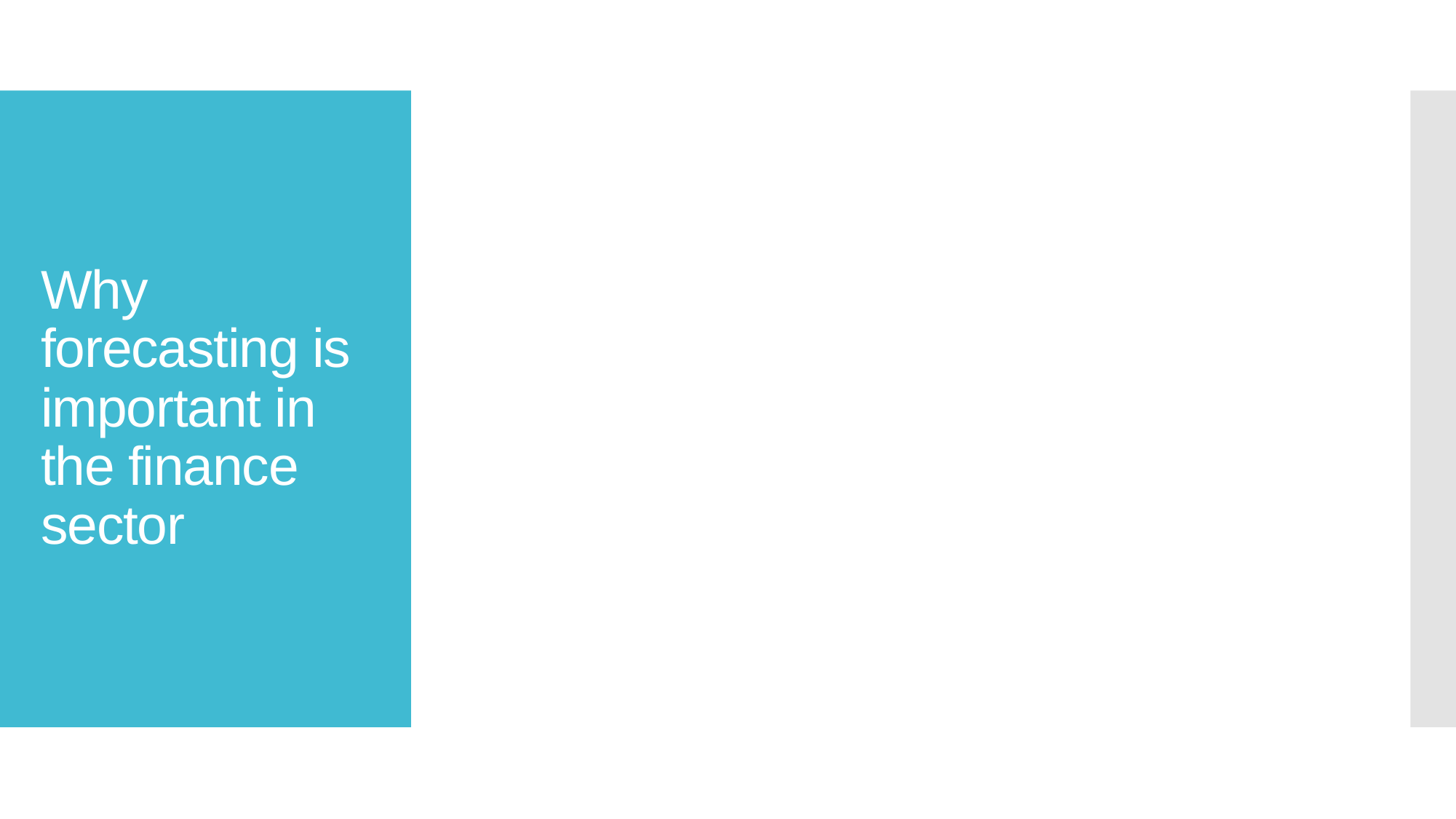

# Why forecasting is important in the finance sector